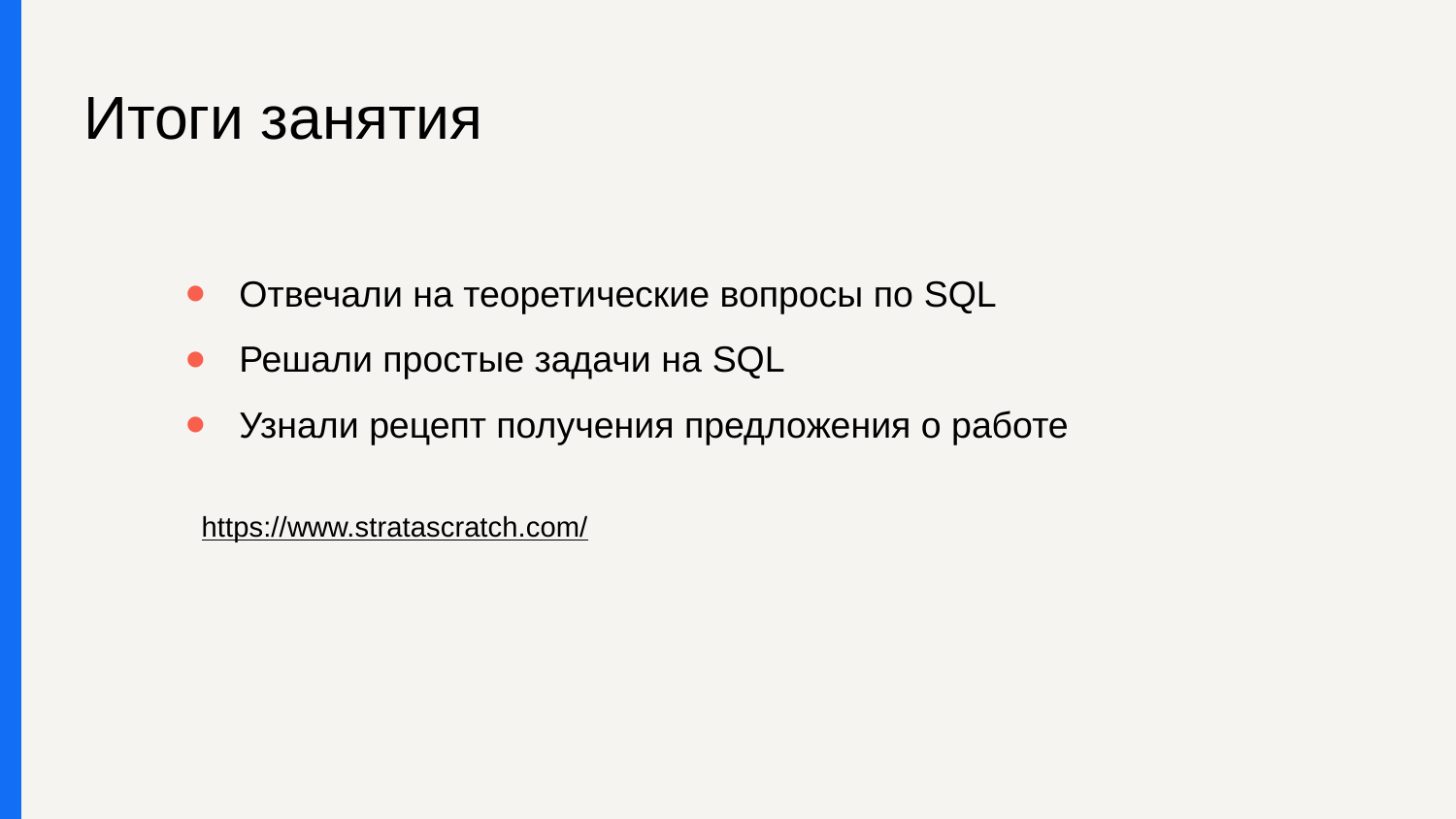

# Итоги занятия
Отвечали на теоретические вопросы по SQL
Решали простые задачи на SQL
Узнали рецепт получения предложения о работе
https://www.stratascratch.com/